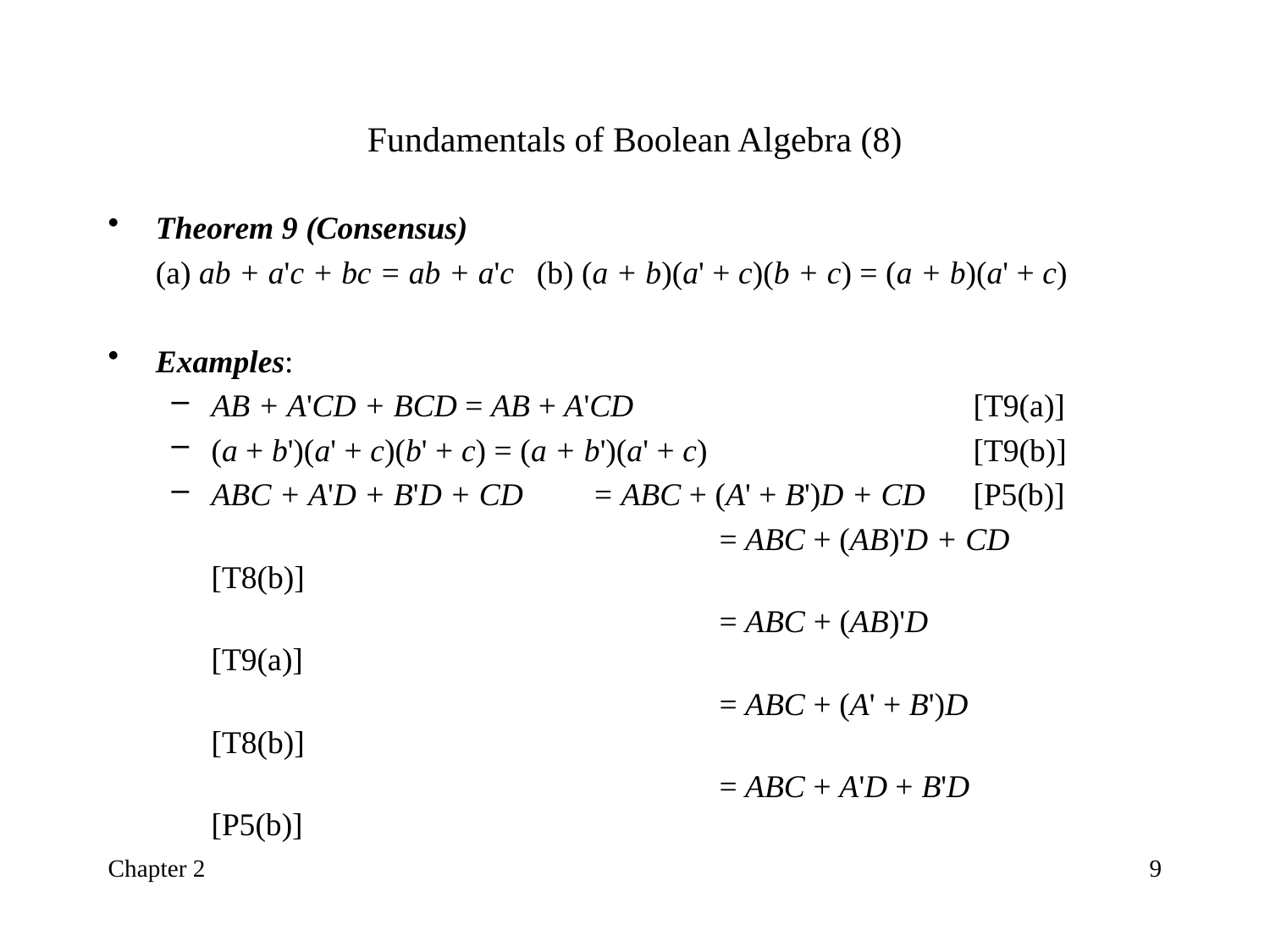

# Fundamentals of Boolean Algebra (8)
Theorem 9 (Consensus)
	(a) ab + a'c + bc = ab + a'c 	(b) (a + b)(a' + c)(b + c) = (a + b)(a' + c)

Examples:
AB + A'CD + BCD = AB + A'CD			[T9(a)]
(a + b')(a' + c)(b' + c) = (a + b')(a' + c)			[T9(b)]
ABC + A'D + B'D + CD 	= ABC + (A' + B')D + CD	[P5(b)]
					= ABC + (AB)'D + CD	[T8(b)]
					= ABC + (AB)'D		[T9(a)]
					= ABC + (A' + B')D		[T8(b)]
					= ABC + A'D + B'D		[P5(b)]
Chapter 2
9